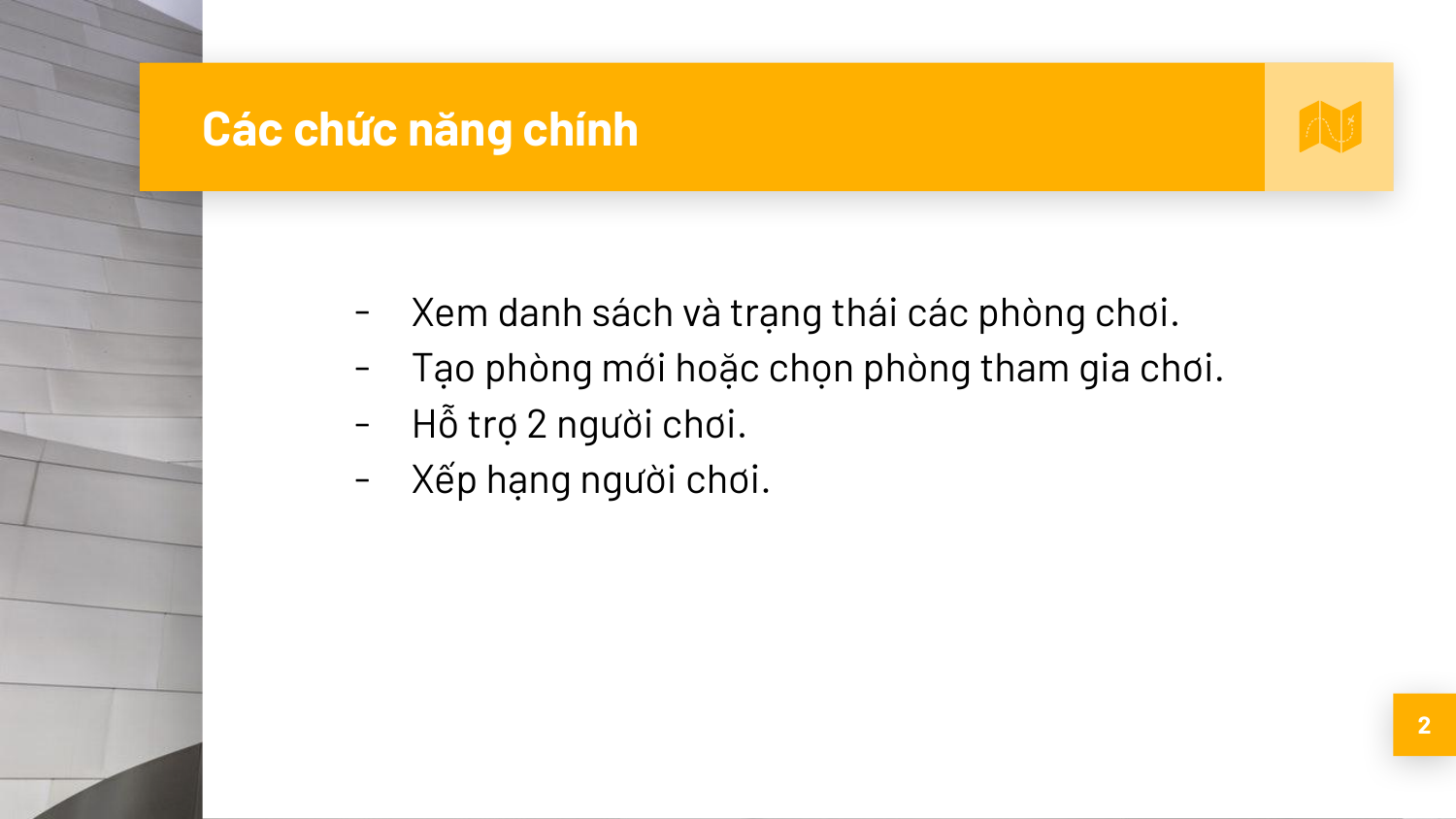

# Các chức năng chính

Xem danh sách và trạng thái các phòng chơi.
Tạo phòng mới hoặc chọn phòng tham gia chơi.
Hỗ trợ 2 người chơi.
Xếp hạng người chơi.

2